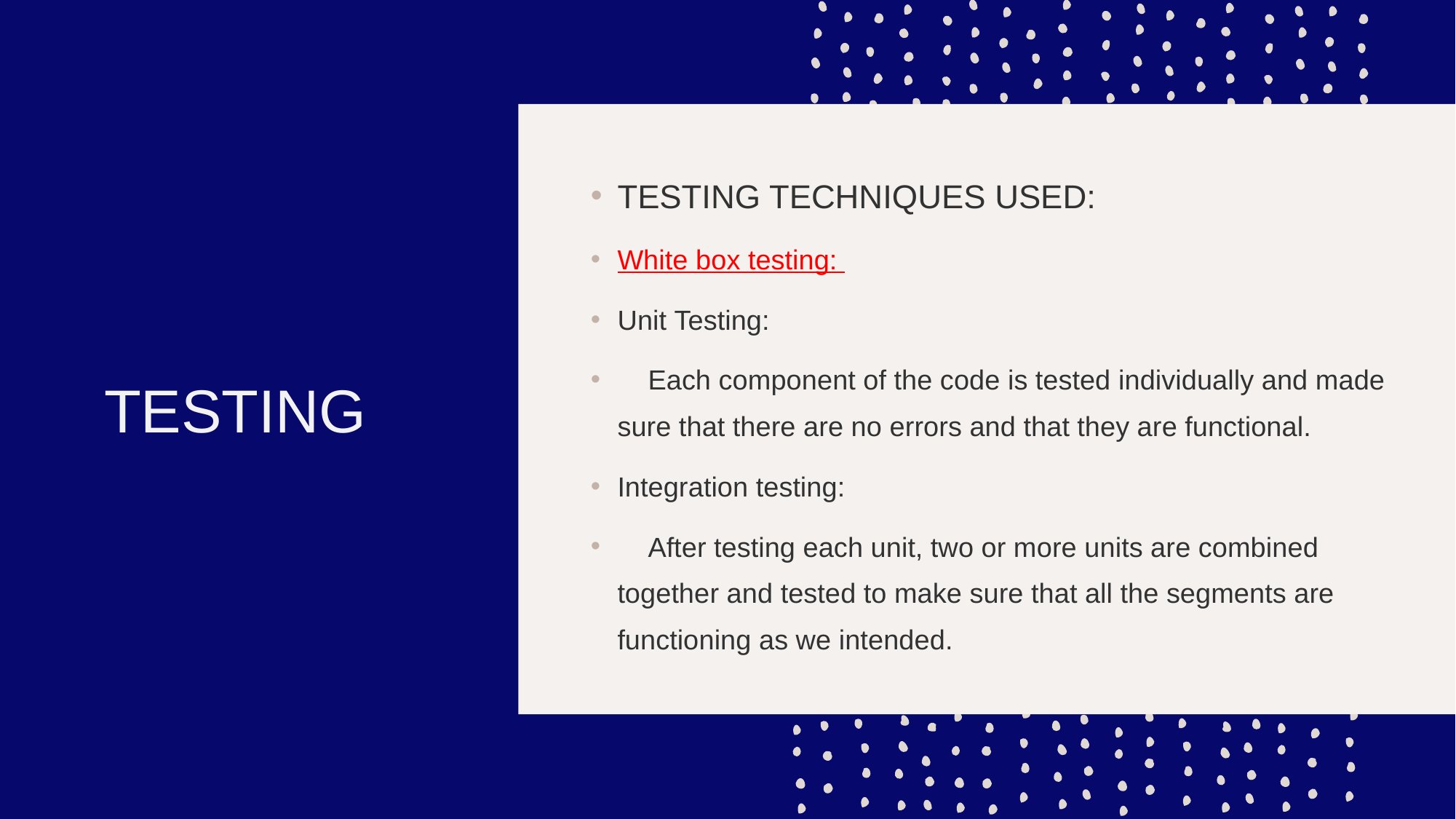

# TESTING
TESTING TECHNIQUES USED:
White box testing:
Unit Testing:
    Each component of the code is tested individually and made sure that there are no errors and that they are functional.
Integration testing:
    After testing each unit, two or more units are combined together and tested to make sure that all the segments are functioning as we intended.